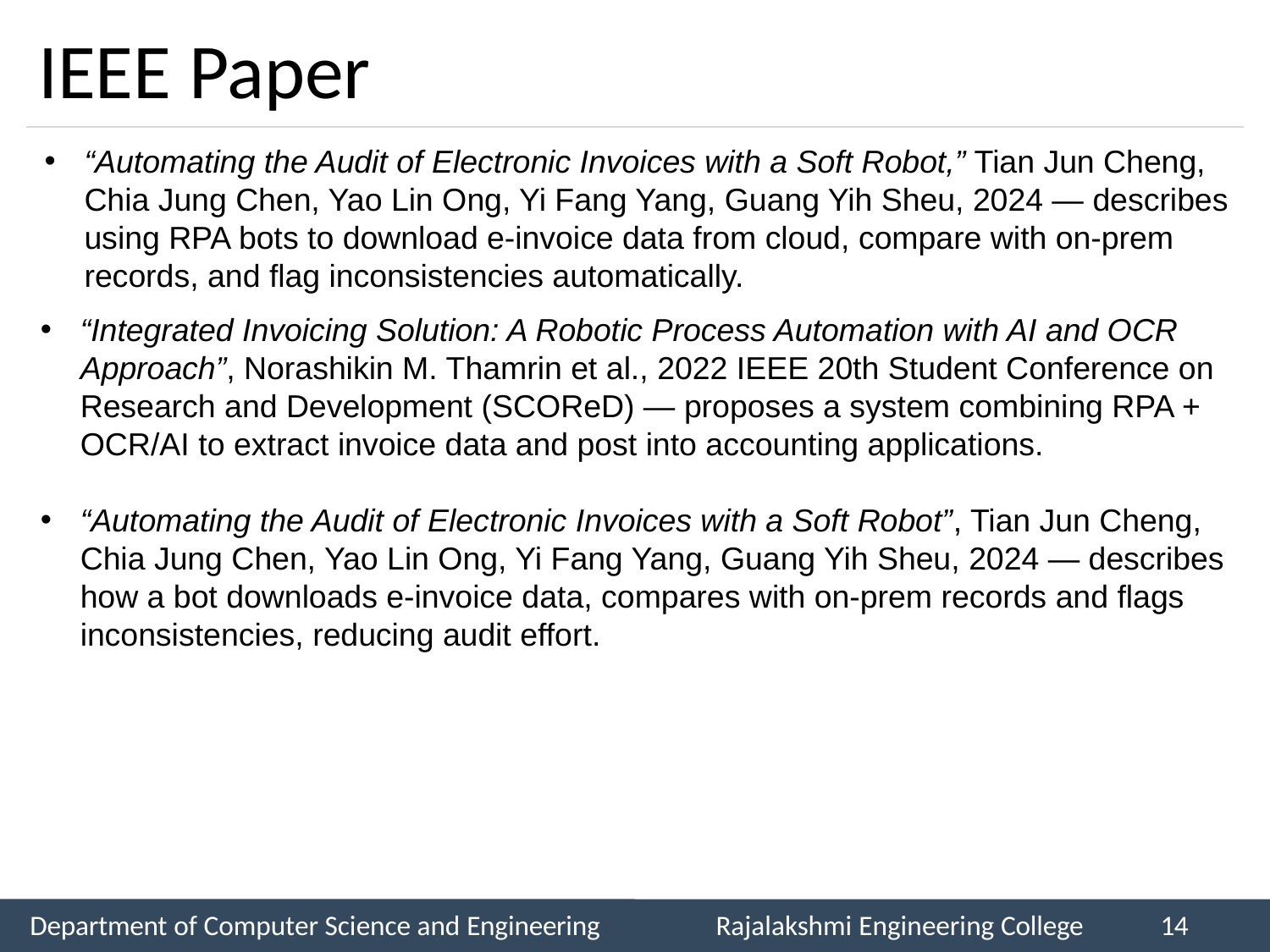

# IEEE Paper
“Automating the Audit of Electronic Invoices with a Soft Robot,” Tian Jun Cheng, Chia Jung Chen, Yao Lin Ong, Yi Fang Yang, Guang Yih Sheu, 2024 — describes using RPA bots to download e-invoice data from cloud, compare with on-prem records, and flag inconsistencies automatically.

“Integrated Invoicing Solution: A Robotic Process Automation with AI and OCR Approach”, Norashikin M. Thamrin et al., 2022 IEEE 20th Student Conference on Research and Development (SCOReD) — proposes a system combining RPA + OCR/AI to extract invoice data and post into accounting applications.

“Automating the Audit of Electronic Invoices with a Soft Robot”, Tian Jun Cheng, Chia Jung Chen, Yao Lin Ong, Yi Fang Yang, Guang Yih Sheu, 2024 — describes how a bot downloads e-invoice data, compares with on-prem records and flags inconsistencies, reducing audit effort.
Department of Computer Science and Engineering
Rajalakshmi Engineering College
14